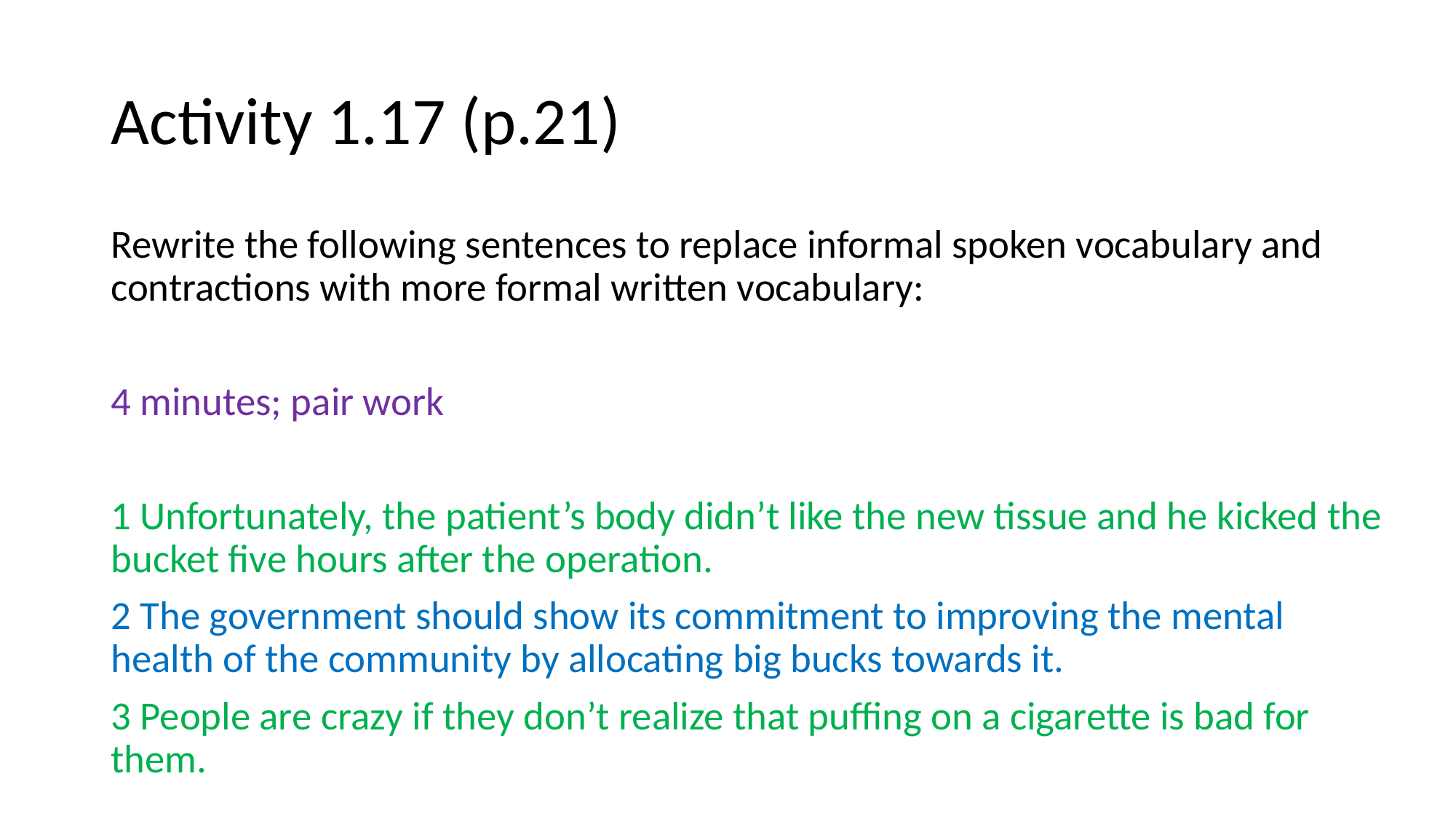

# Activity 1.17 (p.21)
Rewrite the following sentences to replace informal spoken vocabulary and contractions with more formal written vocabulary:

4 minutes; pair work

1 Unfortunately, the patient’s body didn’t like the new tissue and he kicked the bucket five hours after the operation.
2 The government should show its commitment to improving the mental health of the community by allocating big bucks towards it.
3 People are crazy if they don’t realize that puffing on a cigarette is bad for them.